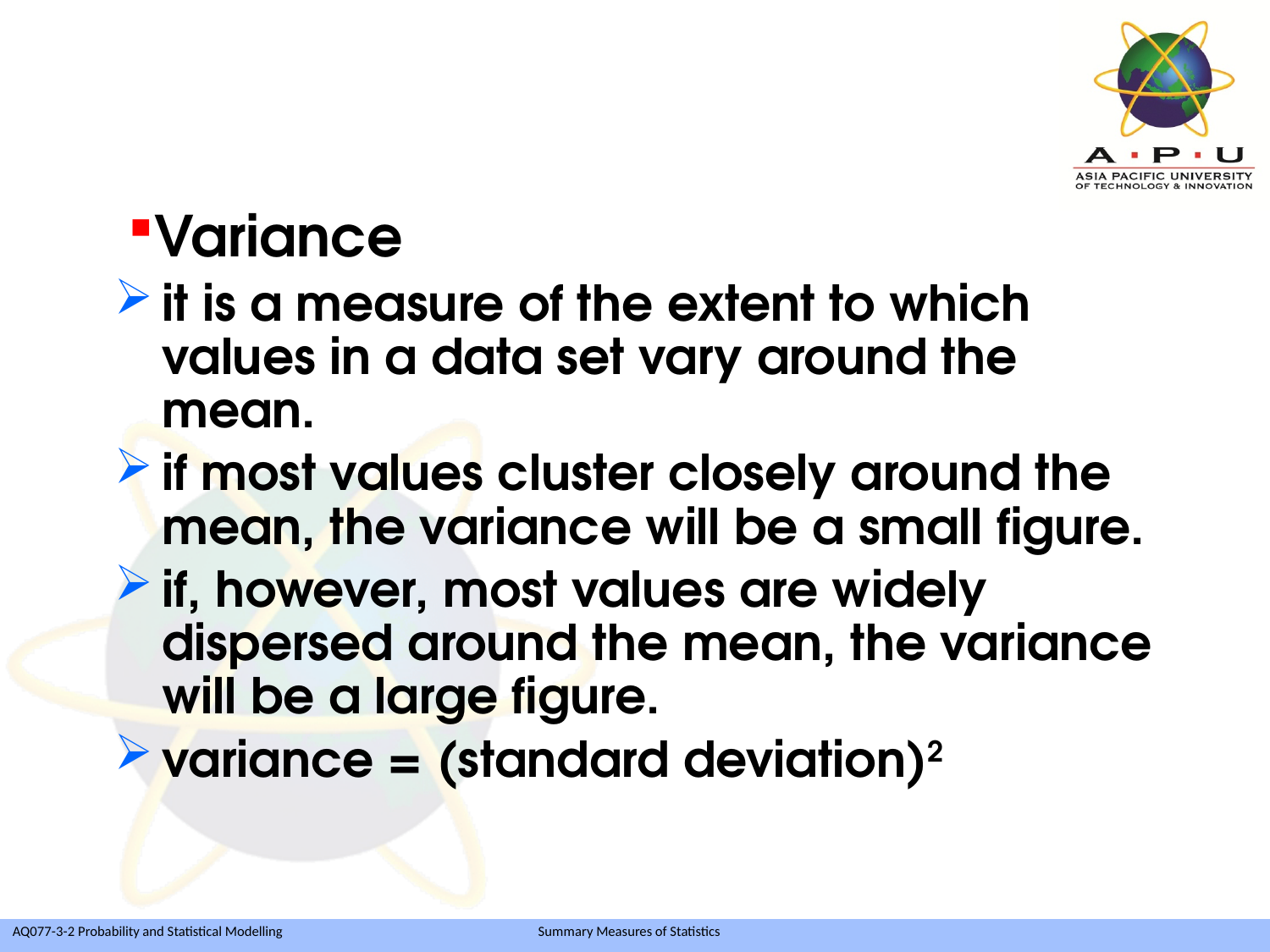

Variance
it is a measure of the extent to which values in a data set vary around the mean.
if most values cluster closely around the mean, the variance will be a small figure.
if, however, most values are widely dispersed around the mean, the variance will be a large figure.
variance = (standard deviation)2